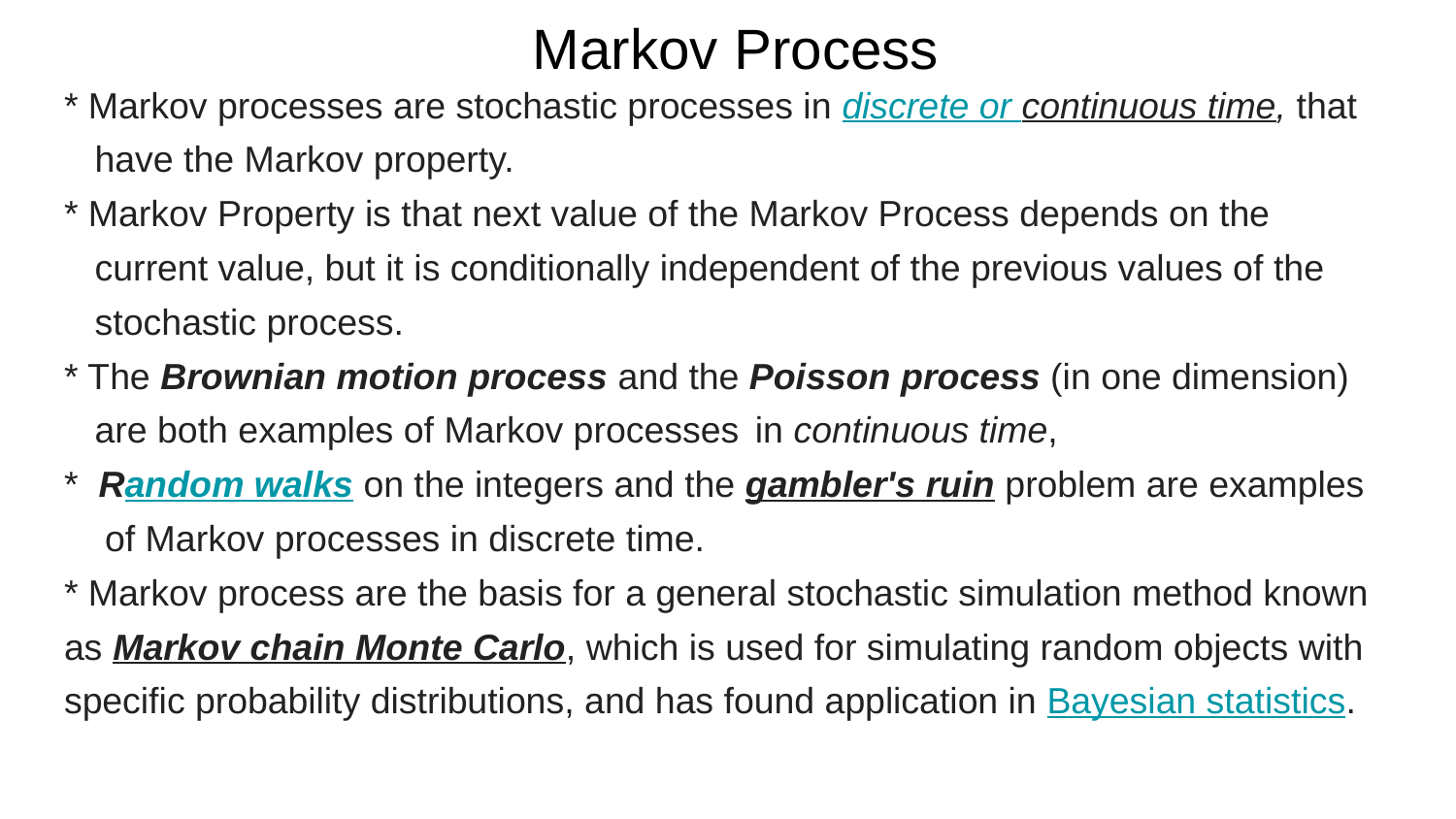

# Markov Process
* Markov processes are stochastic processes in discrete or continuous time, that
   have the Markov property.
* Markov Property is that next value of the Markov Process depends on the
   current value, but it is conditionally independent of the previous values of the
   stochastic process.
* The Brownian motion process and the Poisson process (in one dimension)
   are both examples of Markov processes  in continuous time,
*  Random walks on the integers and the gambler's ruin problem are examples
    of Markov processes in discrete time.
* Markov process are the basis for a general stochastic simulation method known
as Markov chain Monte Carlo, which is used for simulating random objects with
specific probability distributions, and has found application in Bayesian statistics.